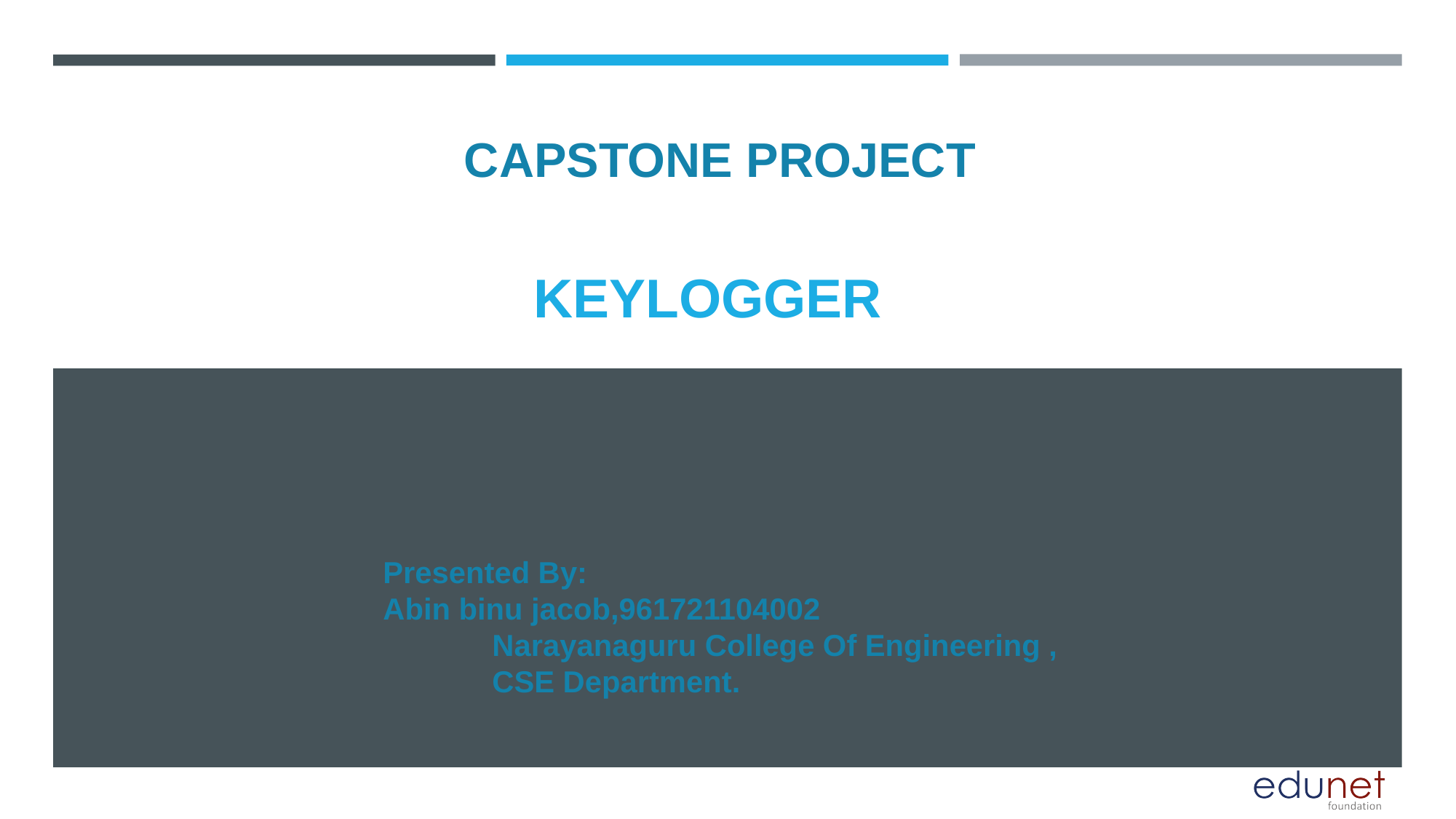

CAPSTONE PROJECT
# KEYLOGGER
Presented By:
Abin binu jacob,961721104002
	Narayanaguru College Of Engineering ,
	CSE Department.